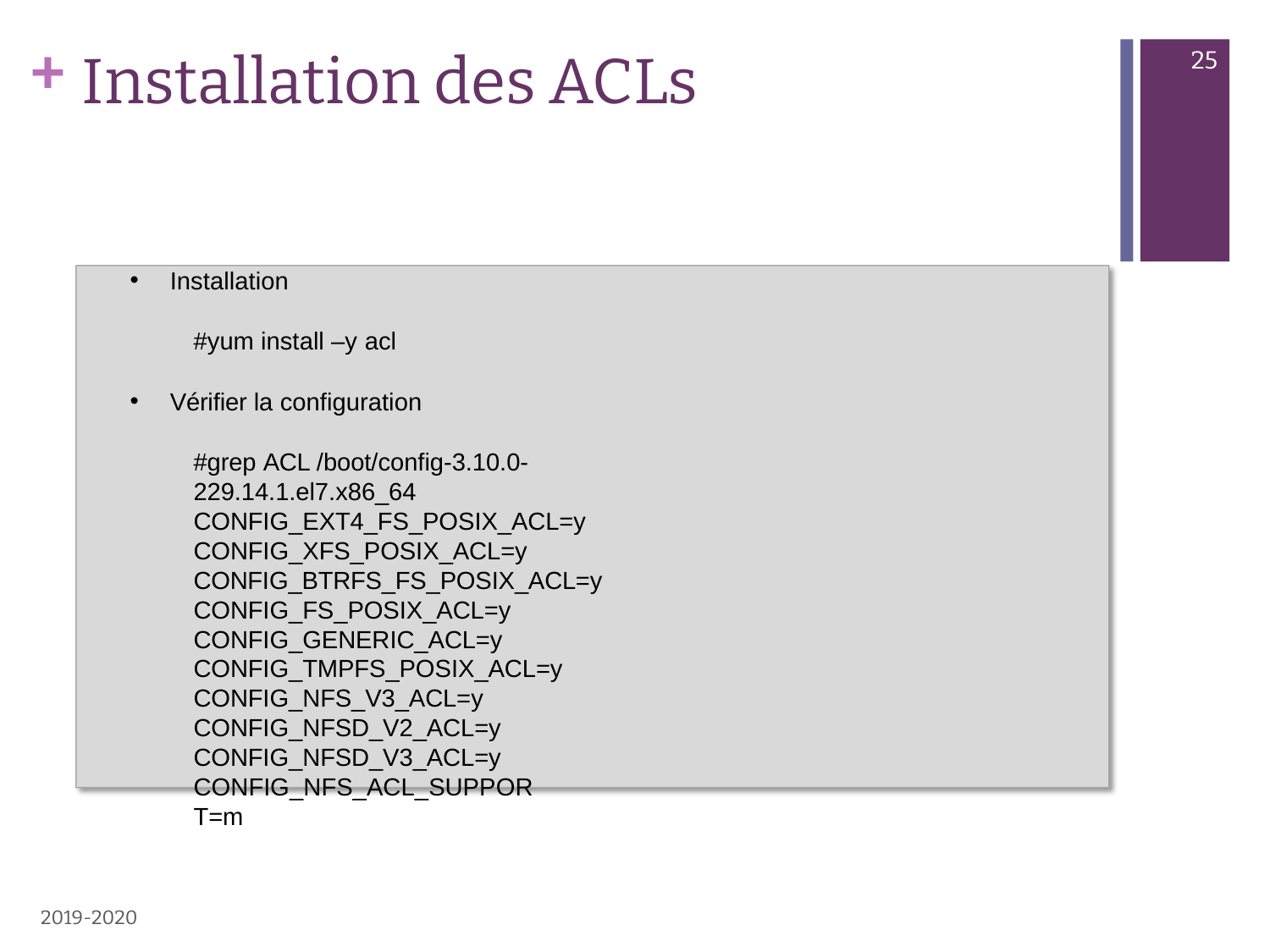

# Installation des ACLs
25

Installation

#yum install –y acl

Vérifier la configuration

#grep ACL /boot/config-3.10.0-229.14.1.el7.x86_64  CONFIG_EXT4_FS_POSIX_ACL=y  CONFIG_XFS_POSIX_ACL=y  CONFIG_BTRFS_FS_POSIX_ACL=y  CONFIG_FS_POSIX_ACL=y  CONFIG_GENERIC_ACL=y  CONFIG_TMPFS_POSIX_ACL=y  CONFIG_NFS_V3_ACL=y
CONFIG_NFSD_V2_ACL=y  CONFIG_NFSD_V3_ACL=y  CONFIG_NFS_ACL_SUPPORT=m
2019-2020